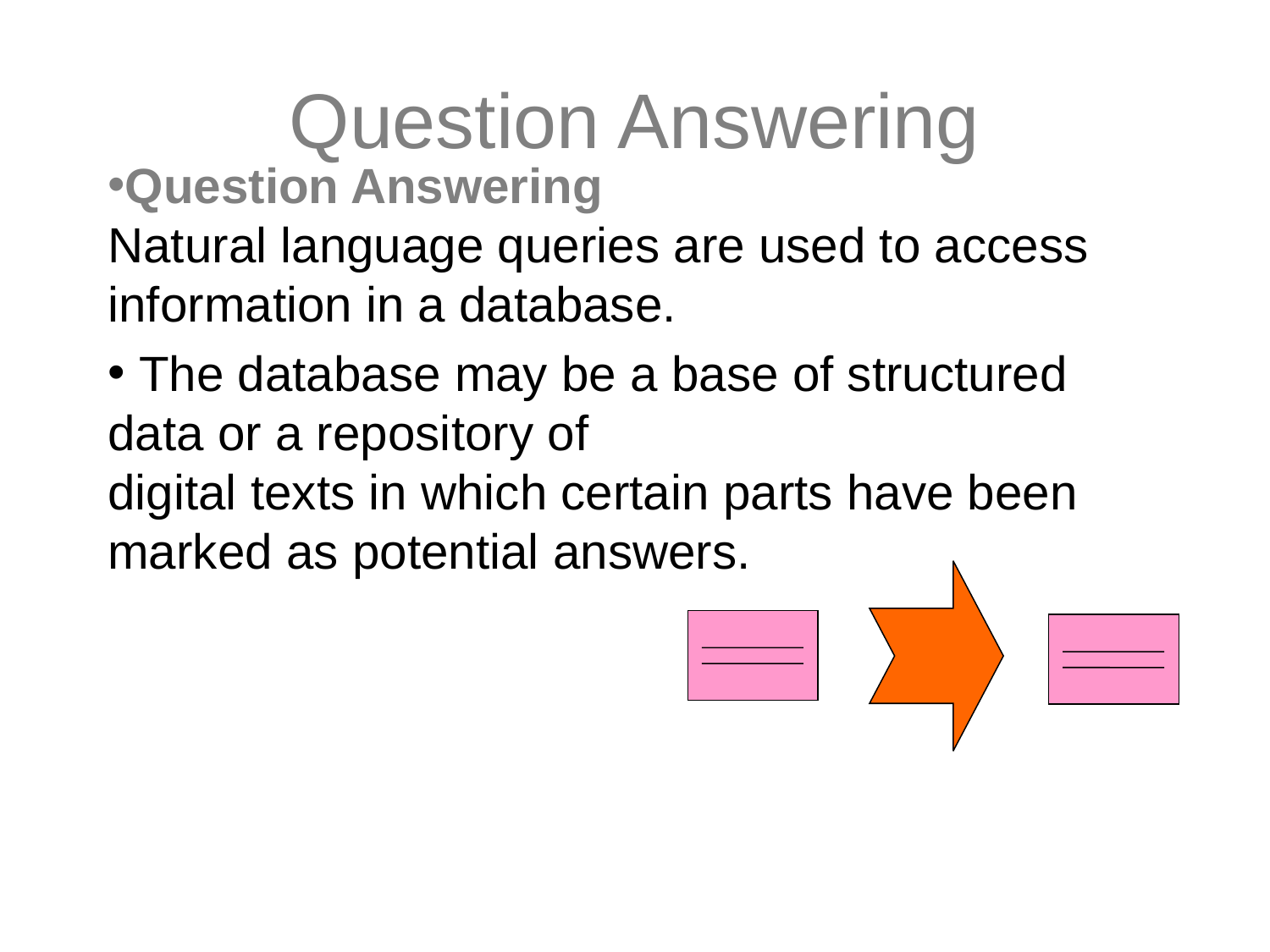

# Question Answering
Question Answering
Natural language queries are used to access information in a database.
 The database may be a base of structured data or a repository of
digital texts in which certain parts have been marked as potential answers.